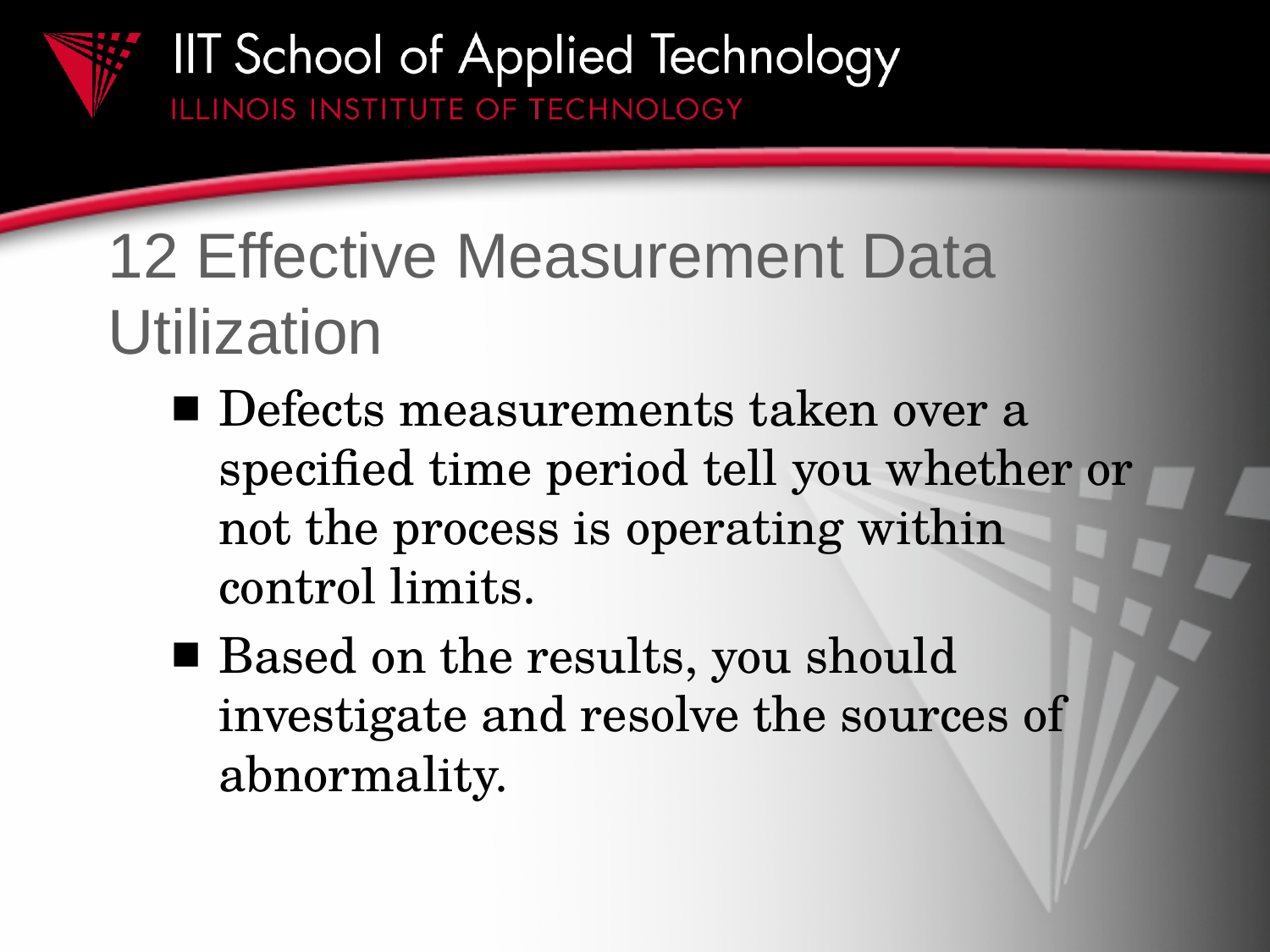

# 12 Effective Measurement Data Utilization
Defects measurements taken over a specified time period tell you whether or not the process is operating within control limits.
Based on the results, you should investigate and resolve the sources of abnormality.